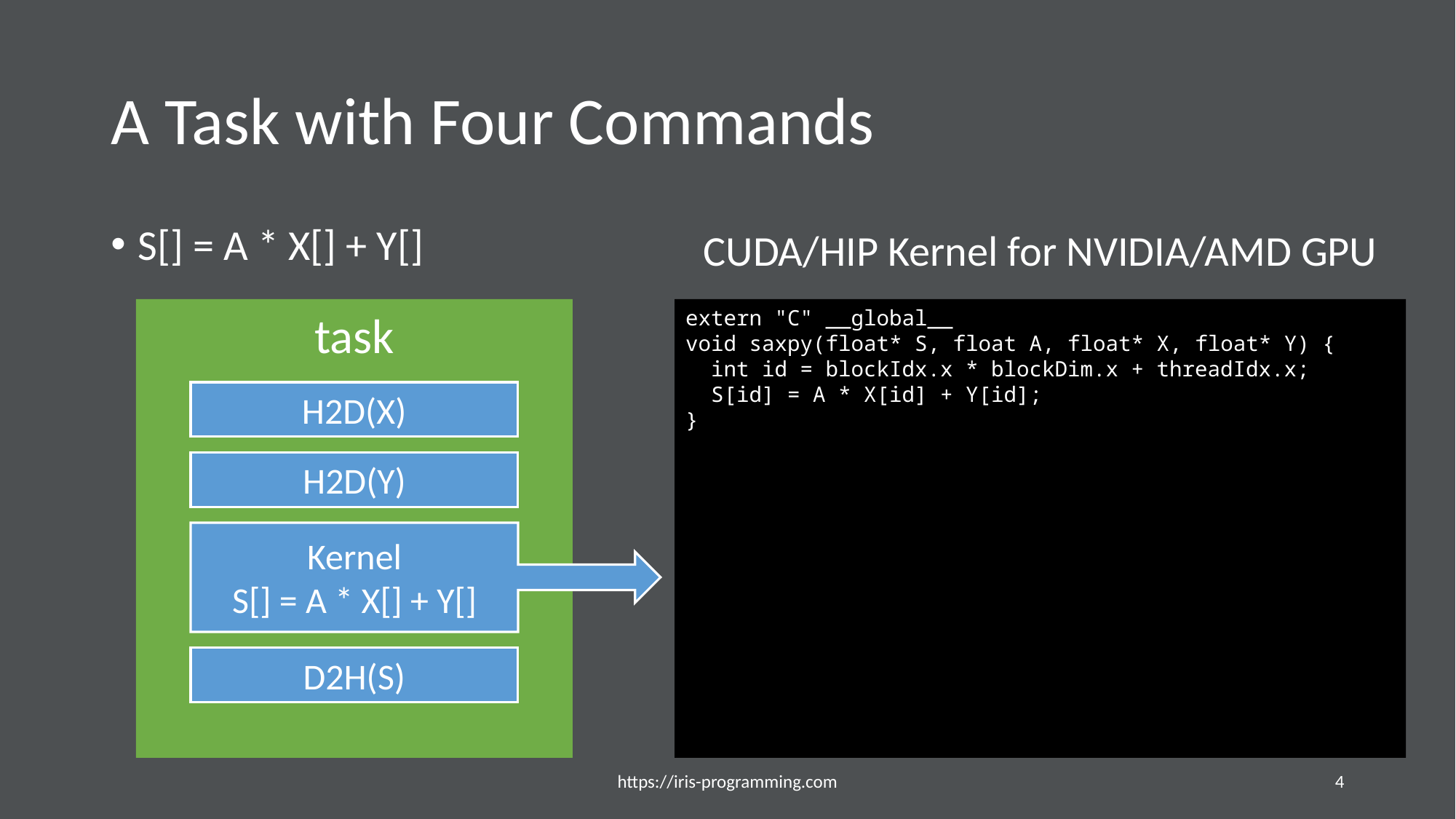

# A Task with Four Commands
S[] = A * X[] + Y[]

CUDA/HIP Kernel for NVIDIA/AMD GPU
task
extern "C" __global__
void saxpy(float* S, float A, float* X, float* Y) {
  int id = blockIdx.x * blockDim.x + threadIdx.x;
  S[id] = A * X[id] + Y[id];
}
H2D(X)
H2D(Y)
Kernel
S[] = A * X[] + Y[]
D2H(S)
https://iris-programming.com
4